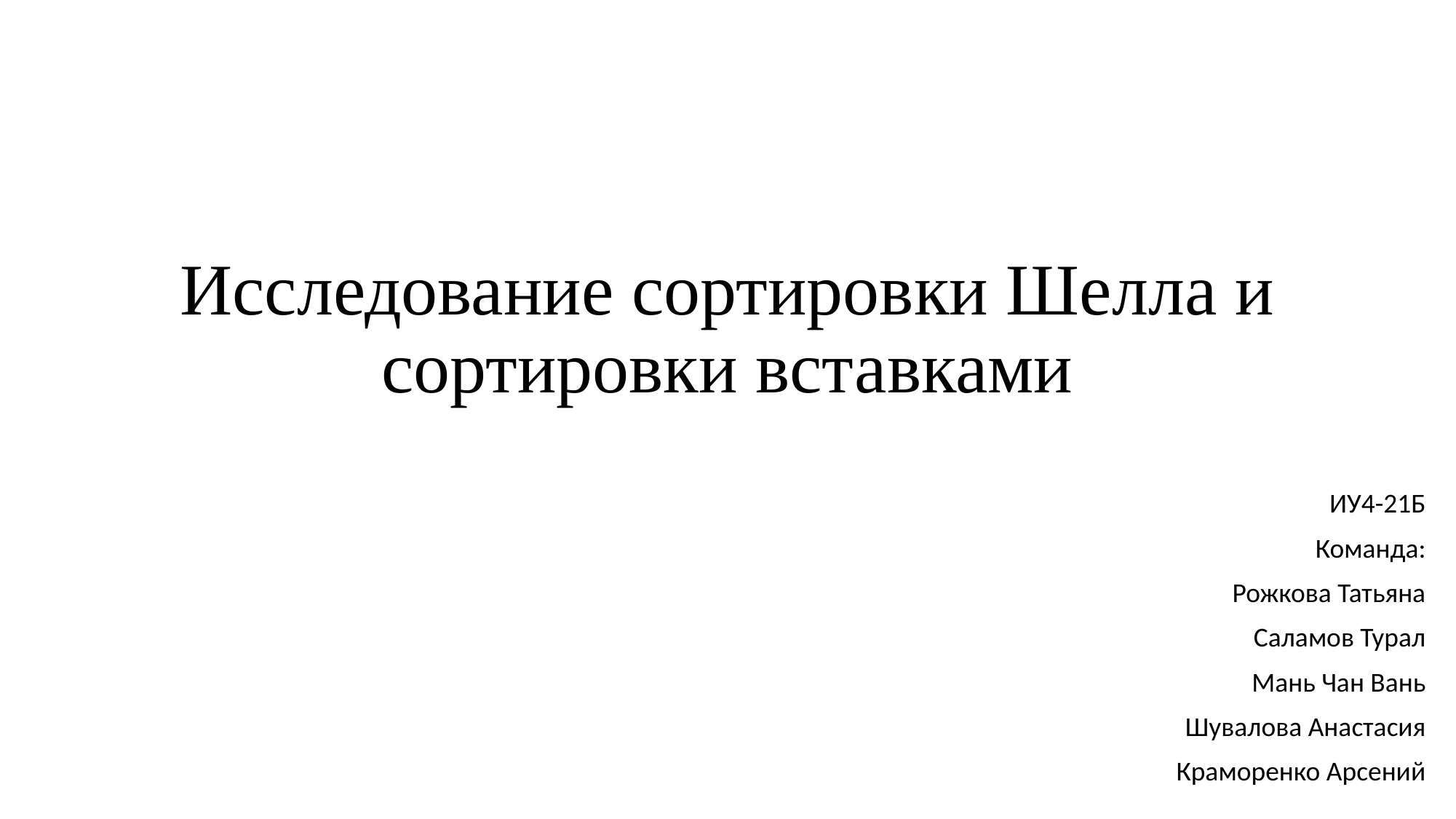

# Исследование сортировки Шелла и сортировки вставками
ИУ4-21Б
Команда:
Рожкова Татьяна
Саламов Турал
Мань Чан Вань
Шувалова Анастасия
Краморенко Арсений